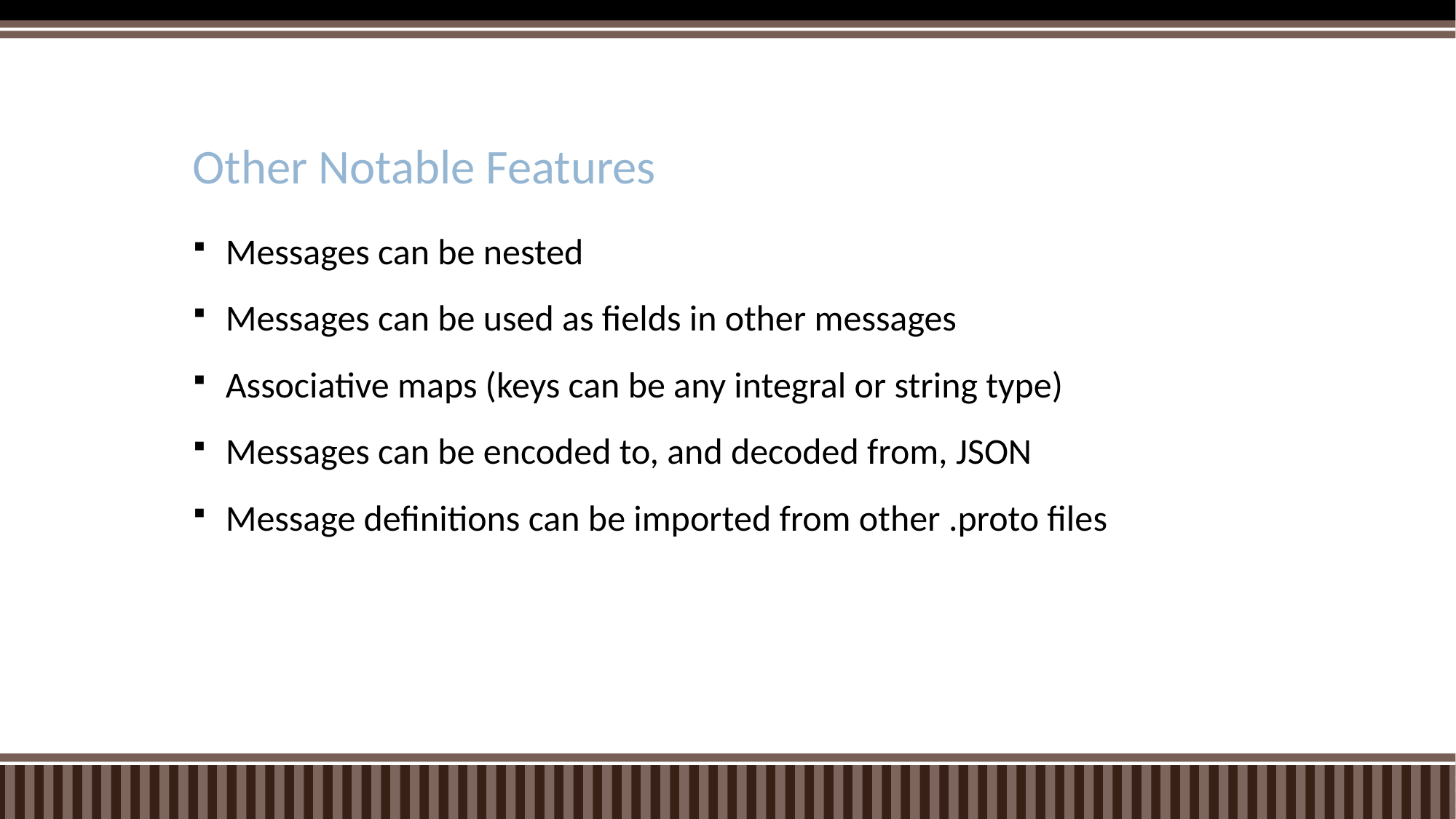

# Other Notable Features
Messages can be nested
Messages can be used as fields in other messages
Associative maps (keys can be any integral or string type)
Messages can be encoded to, and decoded from, JSON
Message definitions can be imported from other .proto files